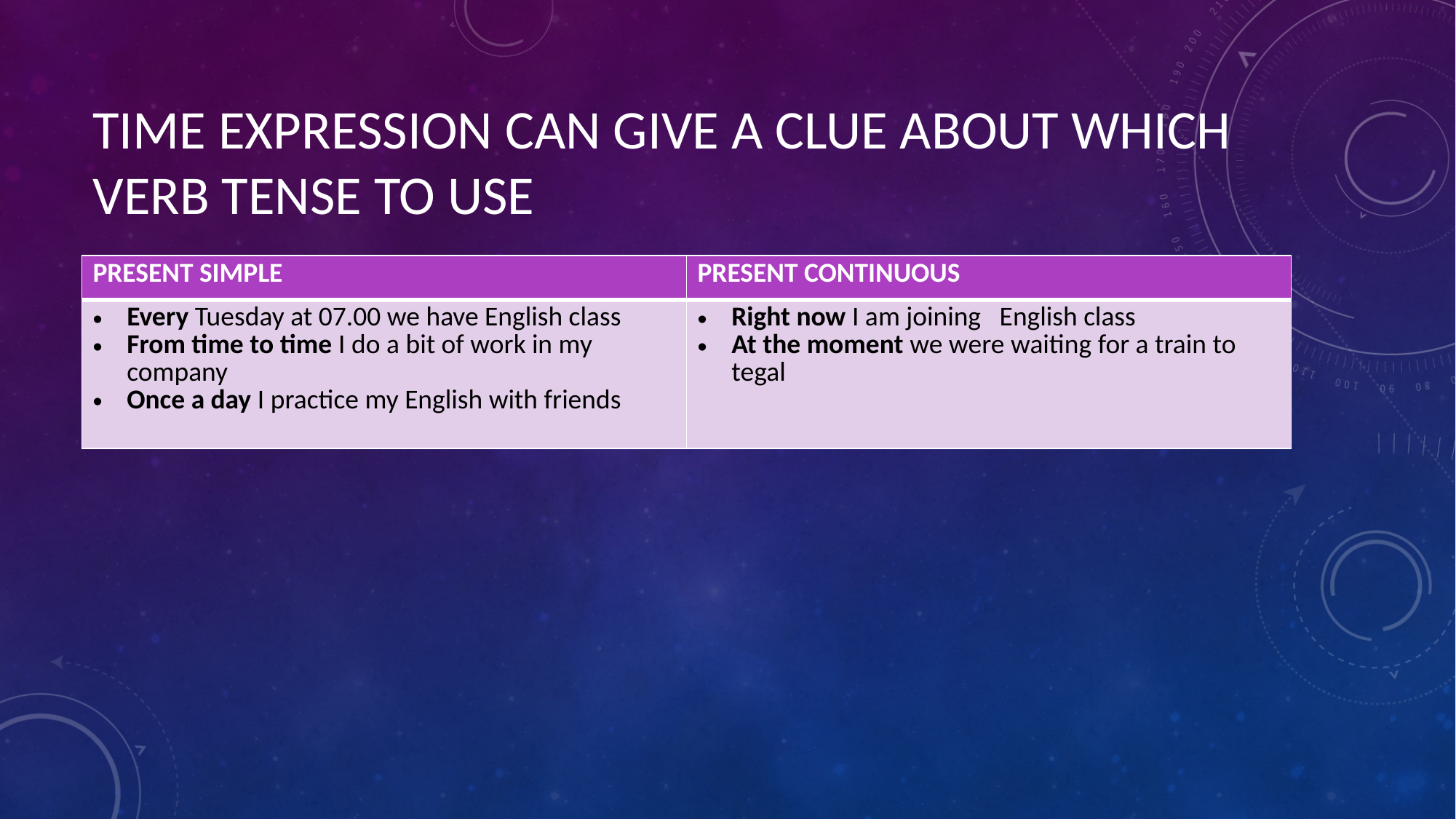

# Time expression can give a clue about which verb tense to use
| PRESENT SIMPLE | PRESENT CONTINUOUS |
| --- | --- |
| Every Tuesday at 07.00 we have English class From time to time I do a bit of work in my company Once a day I practice my English with friends | Right now I am joining English class At the moment we were waiting for a train to tegal |